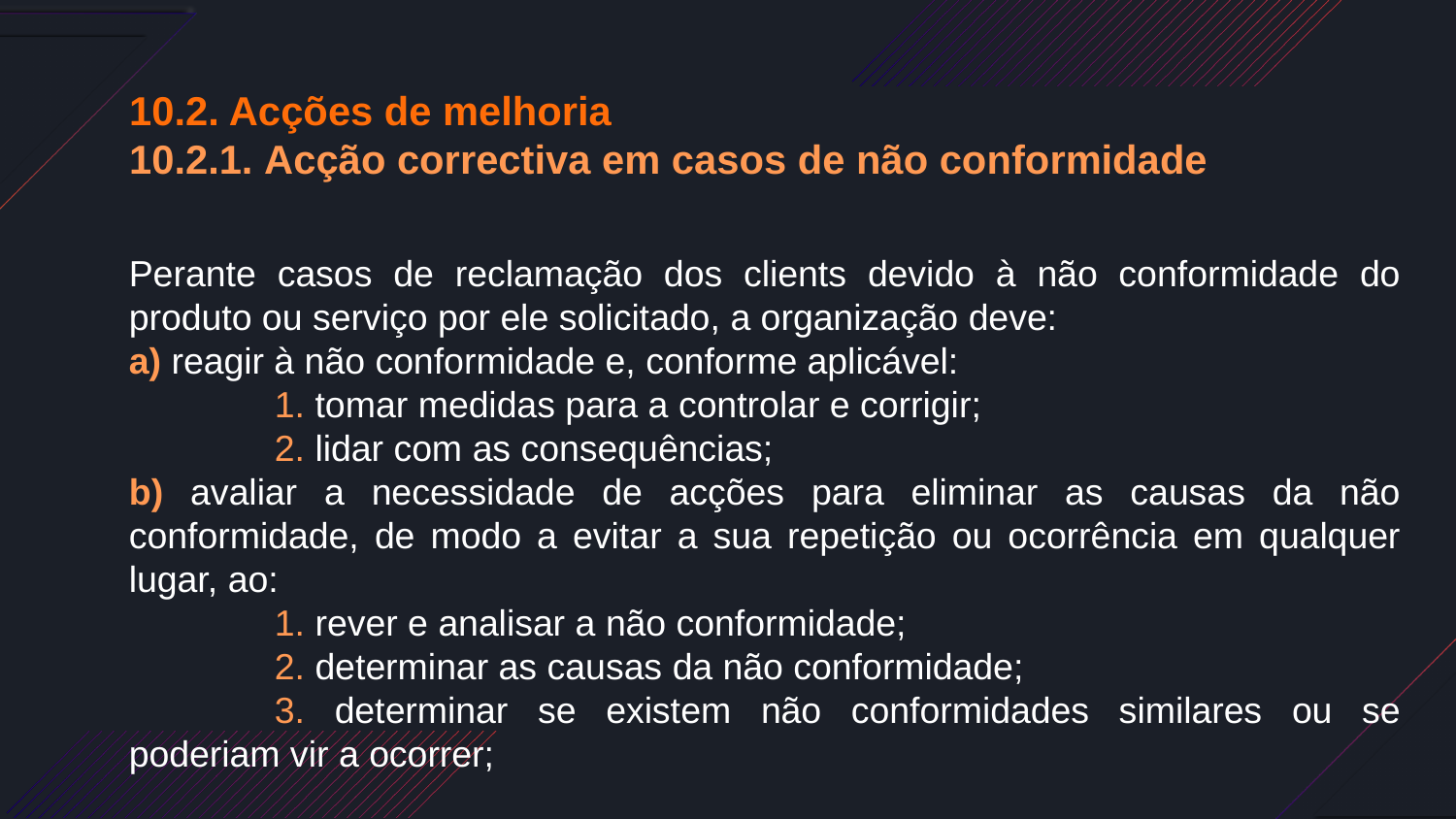

# 10.2. Acções de melhoria 10.2.1. Acção correctiva em casos de não conformidade
Perante casos de reclamação dos clients devido à não conformidade do produto ou serviço por ele solicitado, a organização deve:
a) reagir à não conformidade e, conforme aplicável:
	1. tomar medidas para a controlar e corrigir;
	2. lidar com as consequências;
b) avaliar a necessidade de acções para eliminar as causas da não conformidade, de modo a evitar a sua repetição ou ocorrência em qualquer lugar, ao:
	1. rever e analisar a não conformidade;
	2. determinar as causas da não conformidade;
	3. determinar se existem não conformidades similares ou se poderiam vir a ocorrer;